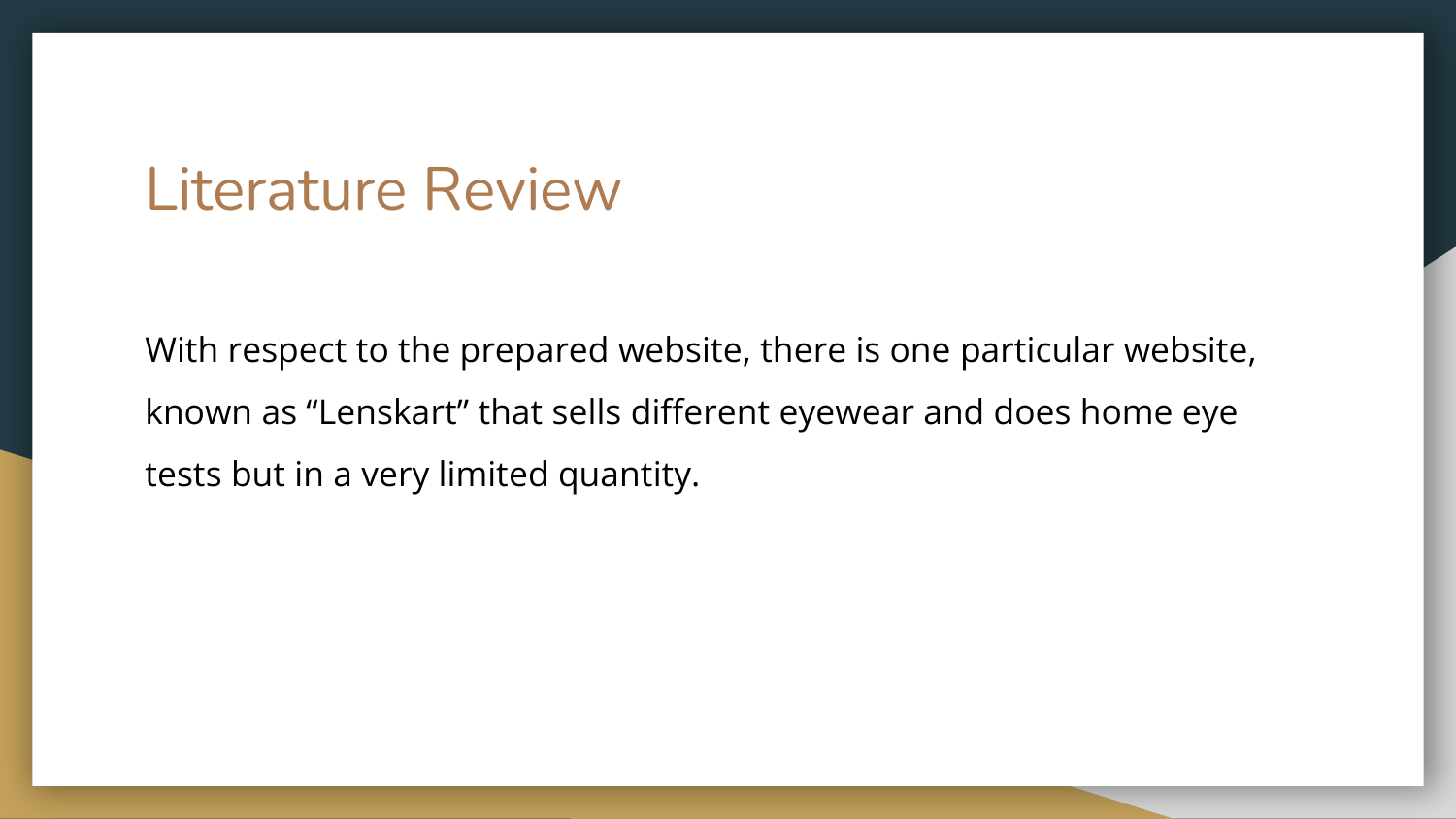

# Literature Review
With respect to the prepared website, there is one particular website, known as “Lenskart” that sells different eyewear and does home eye tests but in a very limited quantity.